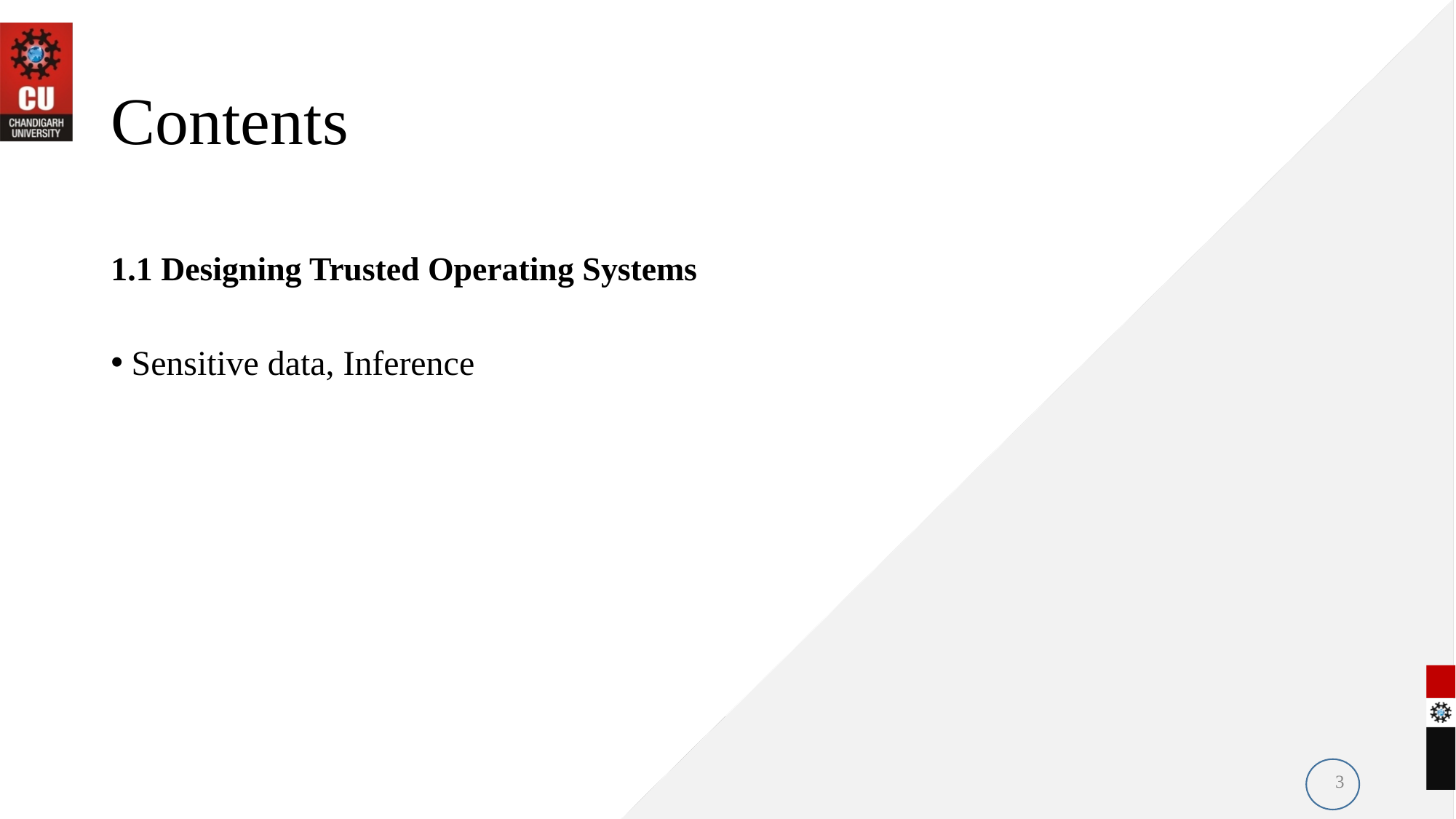

# Contents
1.1 Designing Trusted Operating Systems
Sensitive data, Inference
3